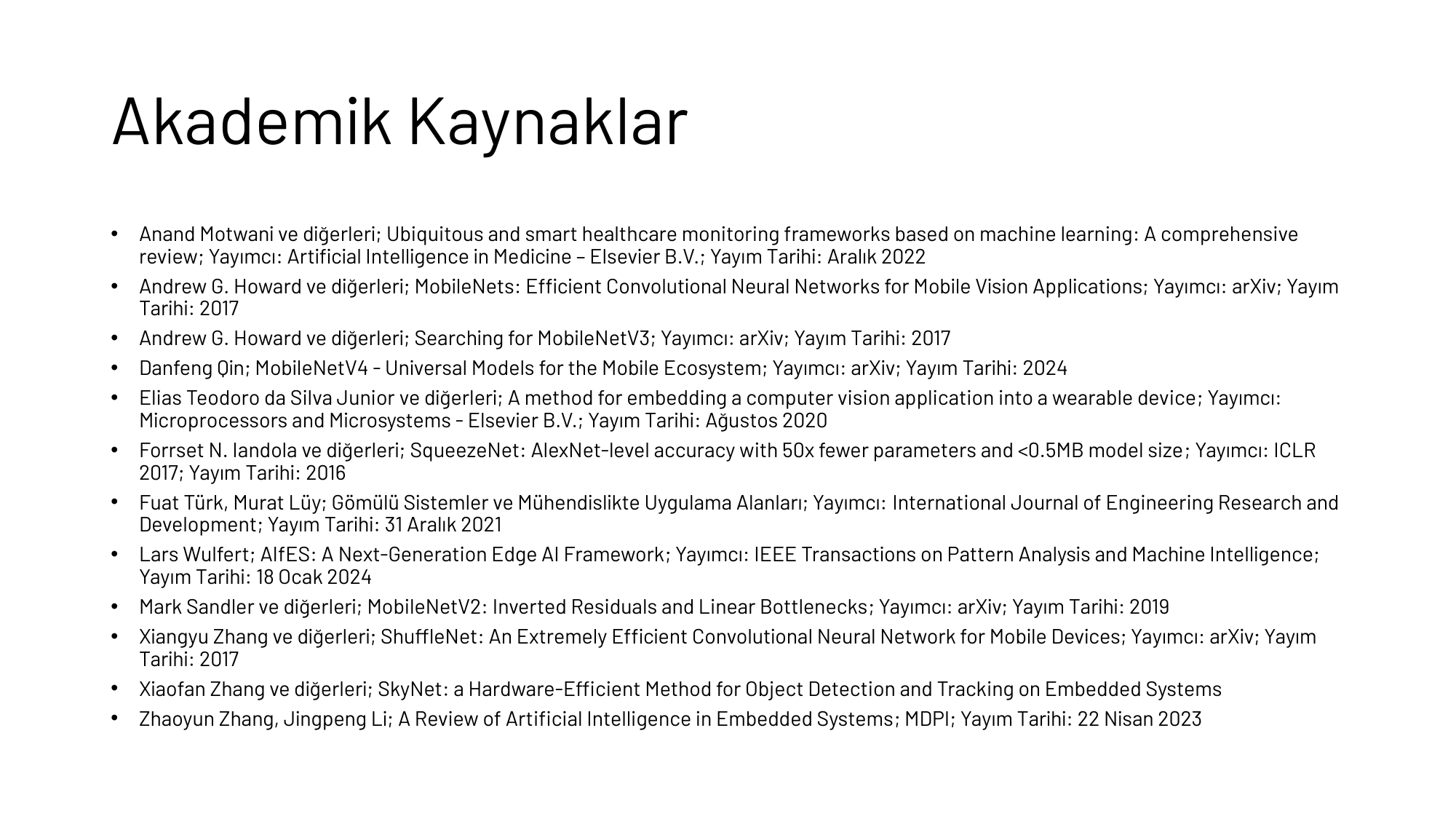

# Akademik Kaynaklar
Anand Motwani ve diğerleri; Ubiquitous and smart healthcare monitoring frameworks based on machine learning: A comprehensive review; Yayımcı: Artificial Intelligence in Medicine – Elsevier B.V.; Yayım Tarihi: Aralık 2022
Andrew G. Howard ve diğerleri; MobileNets: Efficient Convolutional Neural Networks for Mobile Vision Applications; Yayımcı: arXiv; Yayım Tarihi: 2017
Andrew G. Howard ve diğerleri; Searching for MobileNetV3; Yayımcı: arXiv; Yayım Tarihi: 2017
Danfeng Qin; MobileNetV4 - Universal Models for the Mobile Ecosystem; Yayımcı: arXiv; Yayım Tarihi: 2024
Elias Teodoro da Silva Junior ve diğerleri; A method for embedding a computer vision application into a wearable device; Yayımcı: Microprocessors and Microsystems - Elsevier B.V.; Yayım Tarihi: Ağustos 2020
Forrset N. Iandola ve diğerleri; SqueezeNet: AlexNet-level accuracy with 50x fewer parameters and <0.5MB model size; Yayımcı: ICLR 2017; Yayım Tarihi: 2016
Fuat Türk, Murat Lüy; Gömülü Sistemler ve Mühendislikte Uygulama Alanları; Yayımcı: International Journal of Engineering Research and Development; Yayım Tarihi: 31 Aralık 2021
Lars Wulfert; AIfES: A Next-Generation Edge AI Framework; Yayımcı: IEEE Transactions on Pattern Analysis and Machine Intelligence; Yayım Tarihi: 18 Ocak 2024
Mark Sandler ve diğerleri; MobileNetV2: Inverted Residuals and Linear Bottlenecks; Yayımcı: arXiv; Yayım Tarihi: 2019
Xiangyu Zhang ve diğerleri; ShuffleNet: An Extremely Efficient Convolutional Neural Network for Mobile Devices; Yayımcı: arXiv; Yayım Tarihi: 2017
Xiaofan Zhang ve diğerleri; SkyNet: a Hardware-Efficient Method for Object Detection and Tracking on Embedded Systems
Zhaoyun Zhang, Jingpeng Li; A Review of Artificial Intelligence in Embedded Systems; MDPI; Yayım Tarihi: 22 Nisan 2023